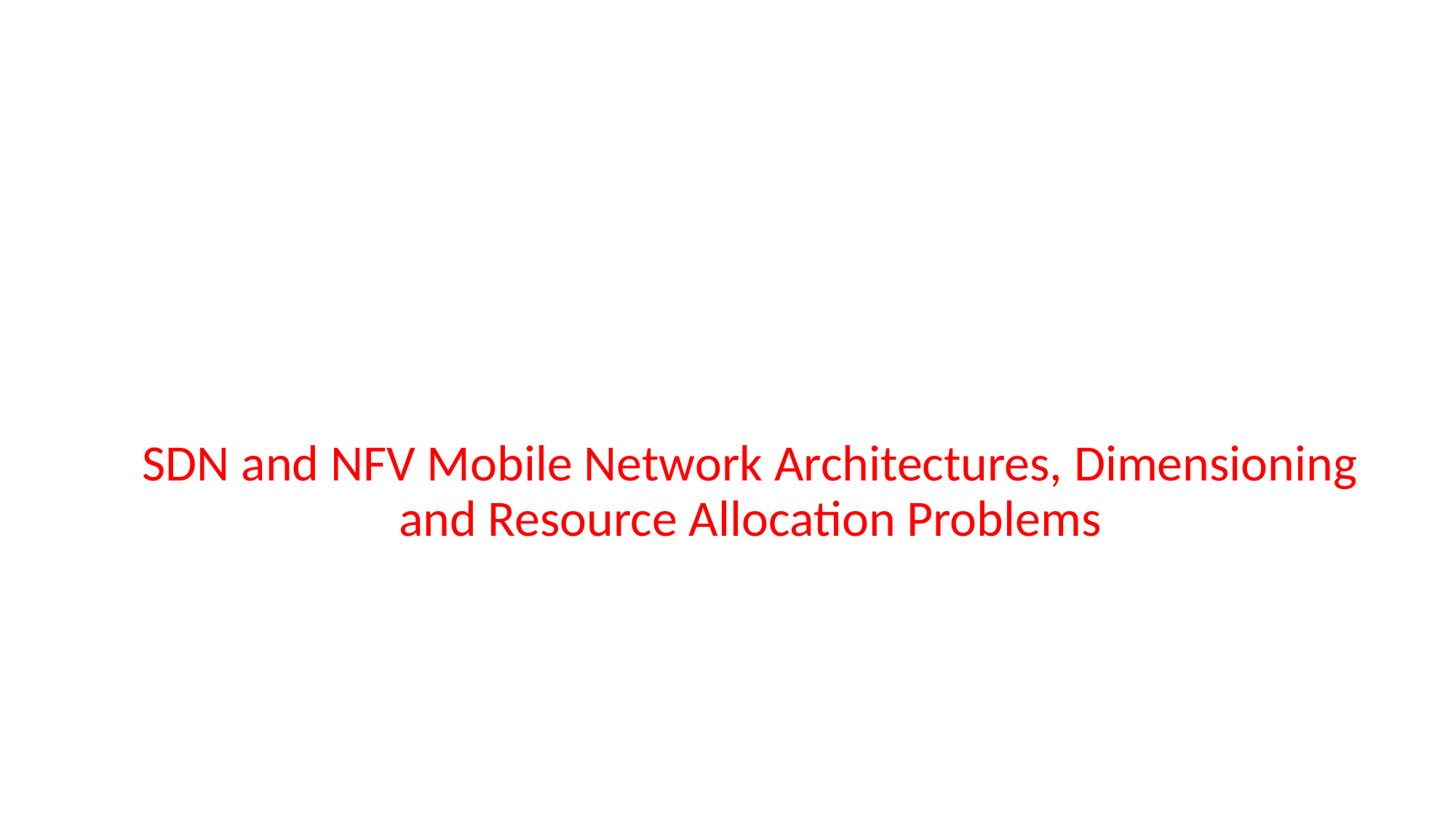

# SDN and NFV Mobile Network Architectures, Dimensioning and Resource Allocation Problems